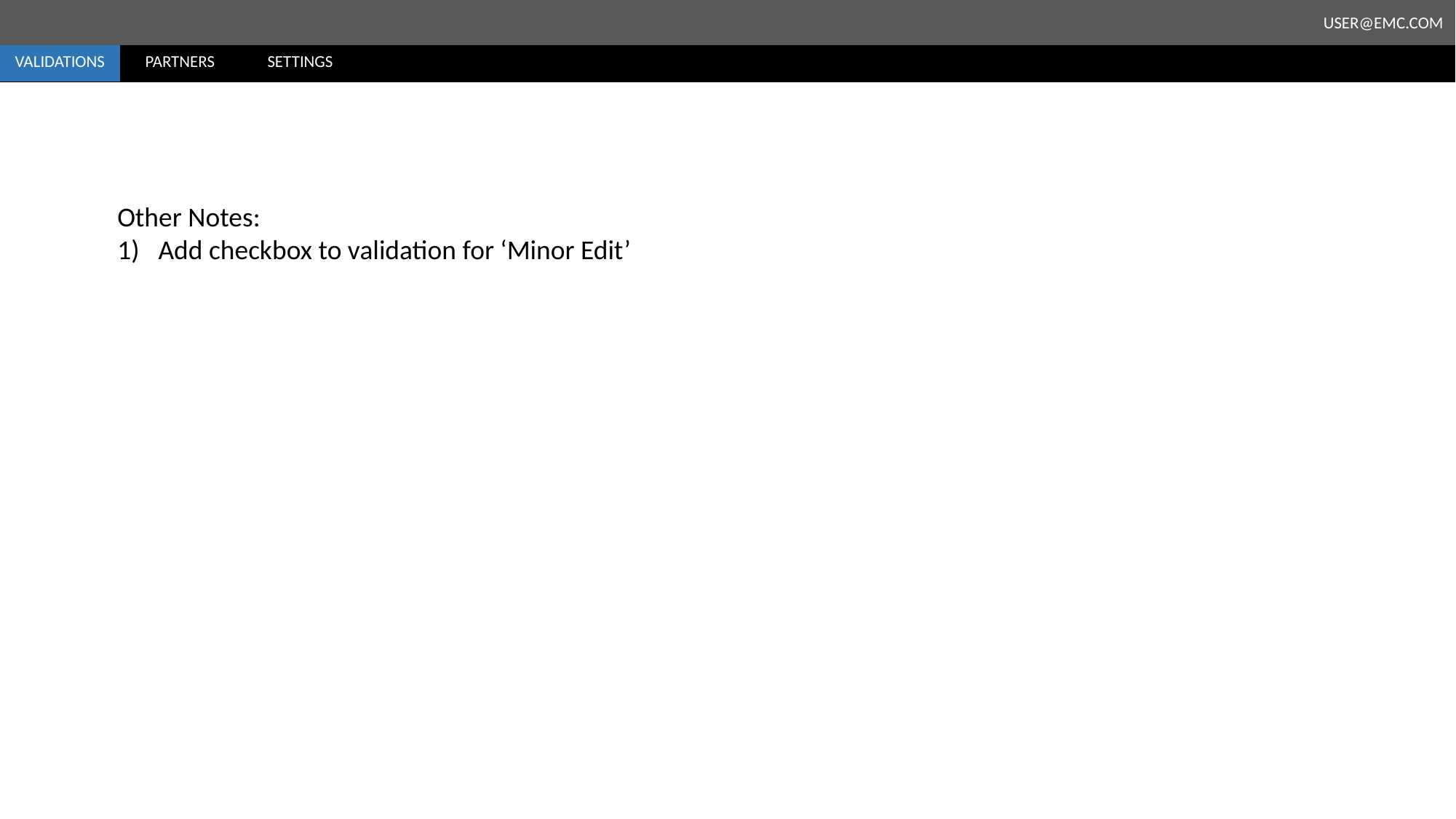

Other Notes:
Add checkbox to validation for ‘Minor Edit’